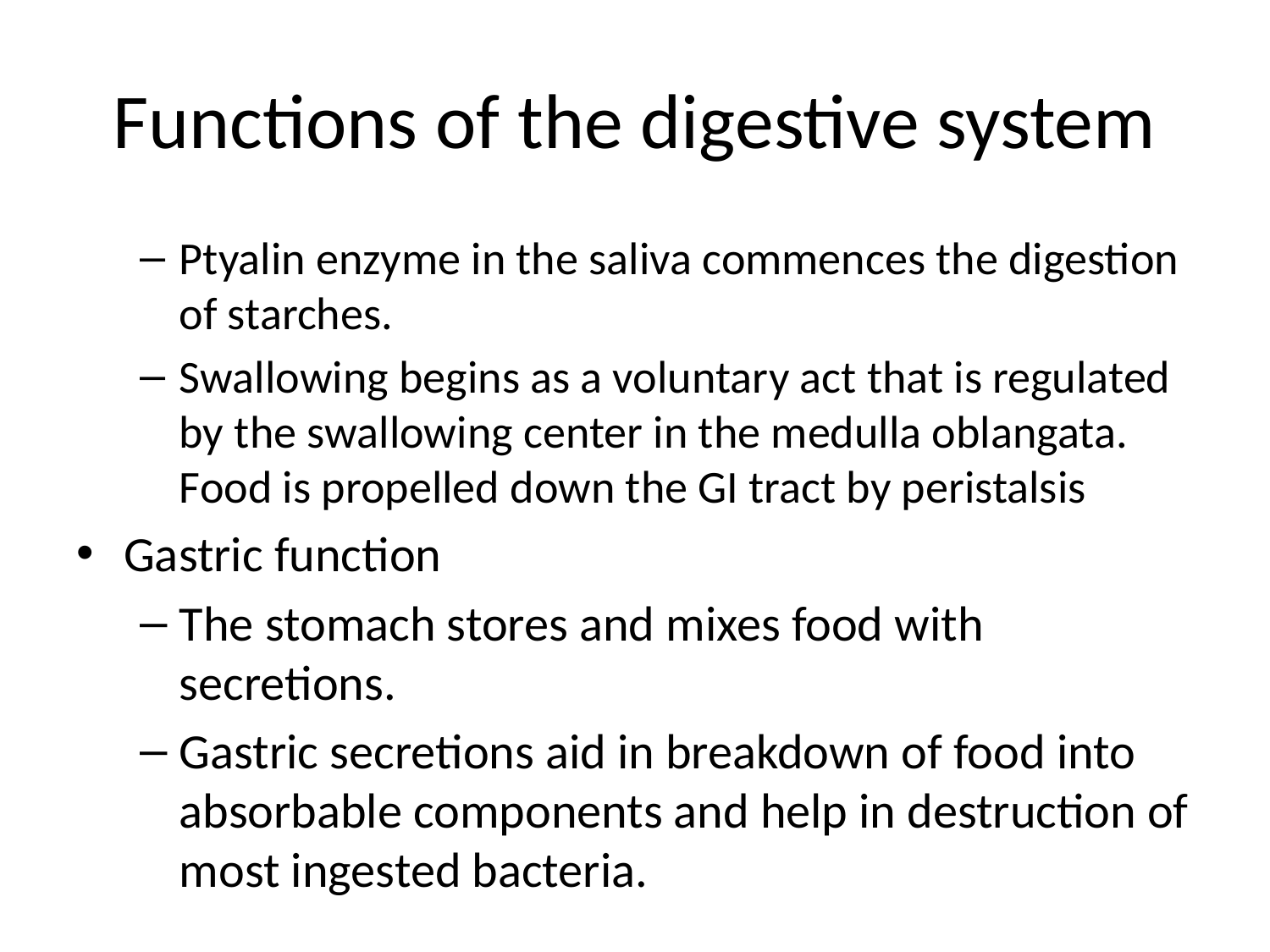

# Functions of the digestive system
Ptyalin enzyme in the saliva commences the digestion of starches.
Swallowing begins as a voluntary act that is regulated by the swallowing center in the medulla oblangata. Food is propelled down the GI tract by peristalsis
Gastric function
The stomach stores and mixes food with secretions.
Gastric secretions aid in breakdown of food into absorbable components and help in destruction of most ingested bacteria.